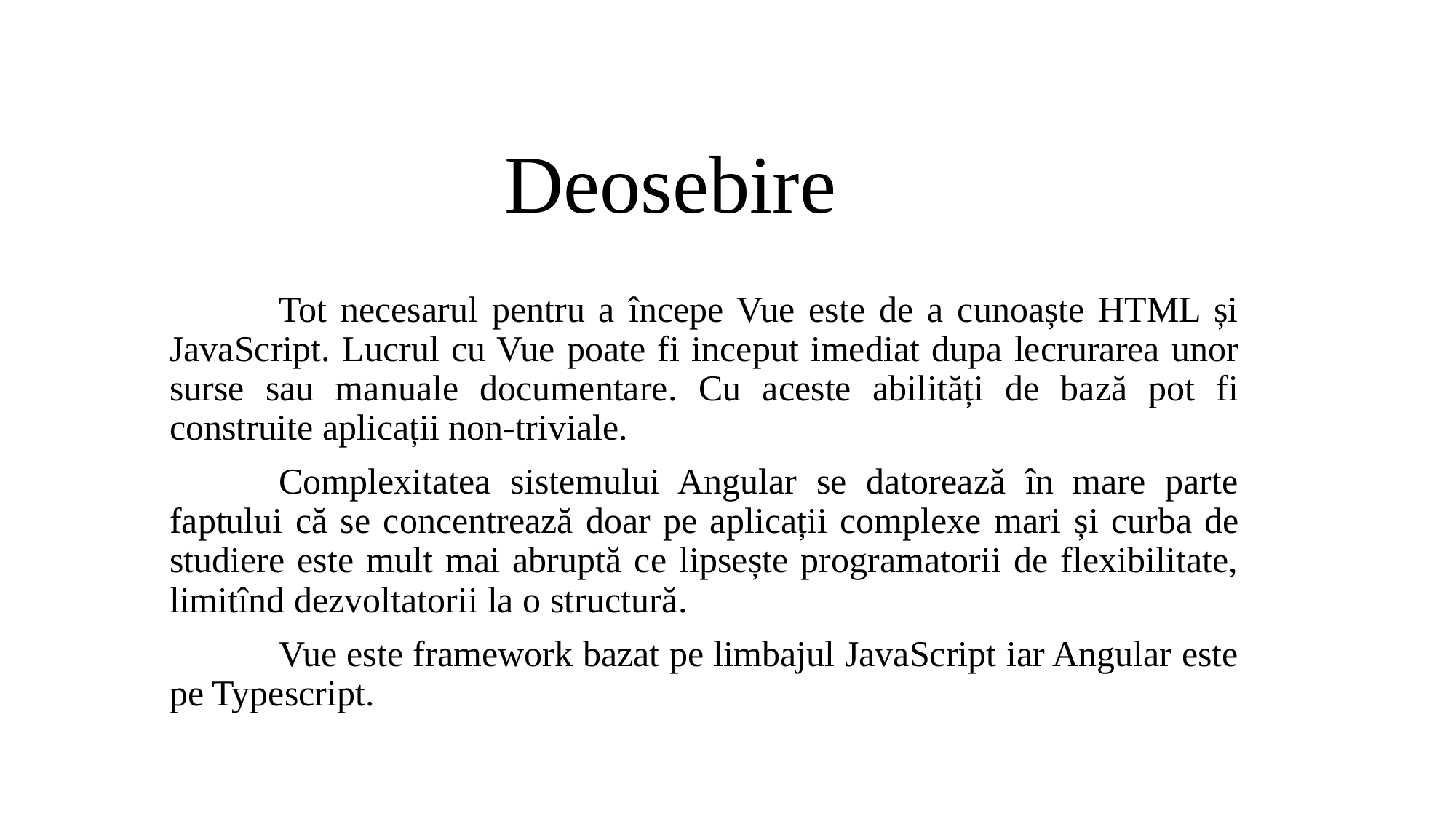

Deosebire
	Tot necesarul pentru a începe Vue este de a cunoaște HTML și JavaScript. Lucrul cu Vue poate fi inceput imediat dupa lecrurarea unor surse sau manuale documentare. Cu aceste abilități de bază pot fi construite aplicații non-triviale.
	Complexitatea sistemului Angular se datorează în mare parte faptului că se concentrează doar pe aplicații complexe mari și curba de studiere este mult mai abruptă ce lipsește programatorii de flexibilitate, limitînd dezvoltatorii la o structură.
	Vue este framework bazat pe limbajul JavaScript iar Angular este pe Typescript.